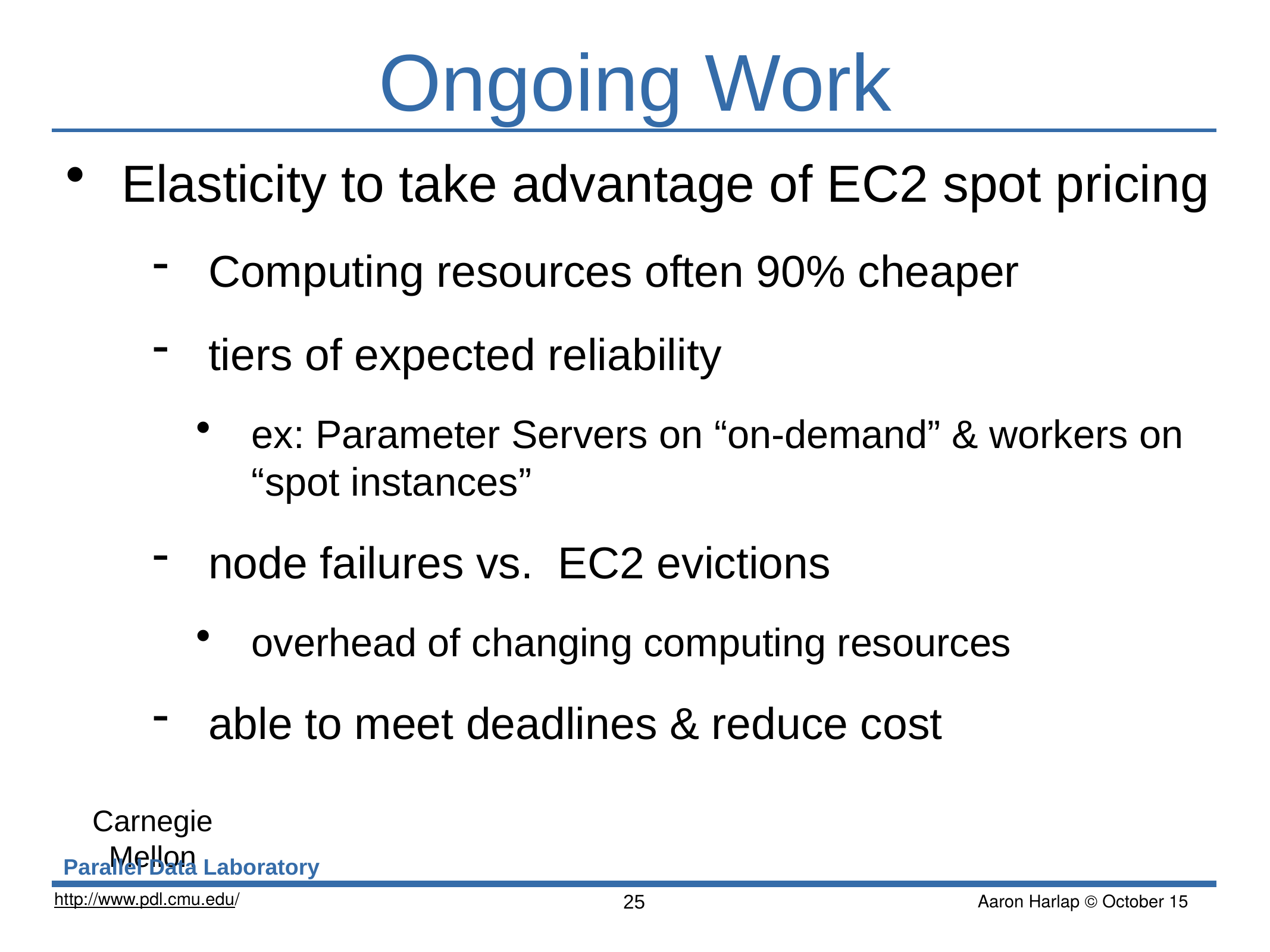

# Ongoing Work
Elasticity to take advantage of EC2 spot pricing
Computing resources often 90% cheaper
tiers of expected reliability
ex: Parameter Servers on “on-demand” & workers on “spot instances”
node failures vs.  EC2 evictions
overhead of changing computing resources
able to meet deadlines & reduce cost
25